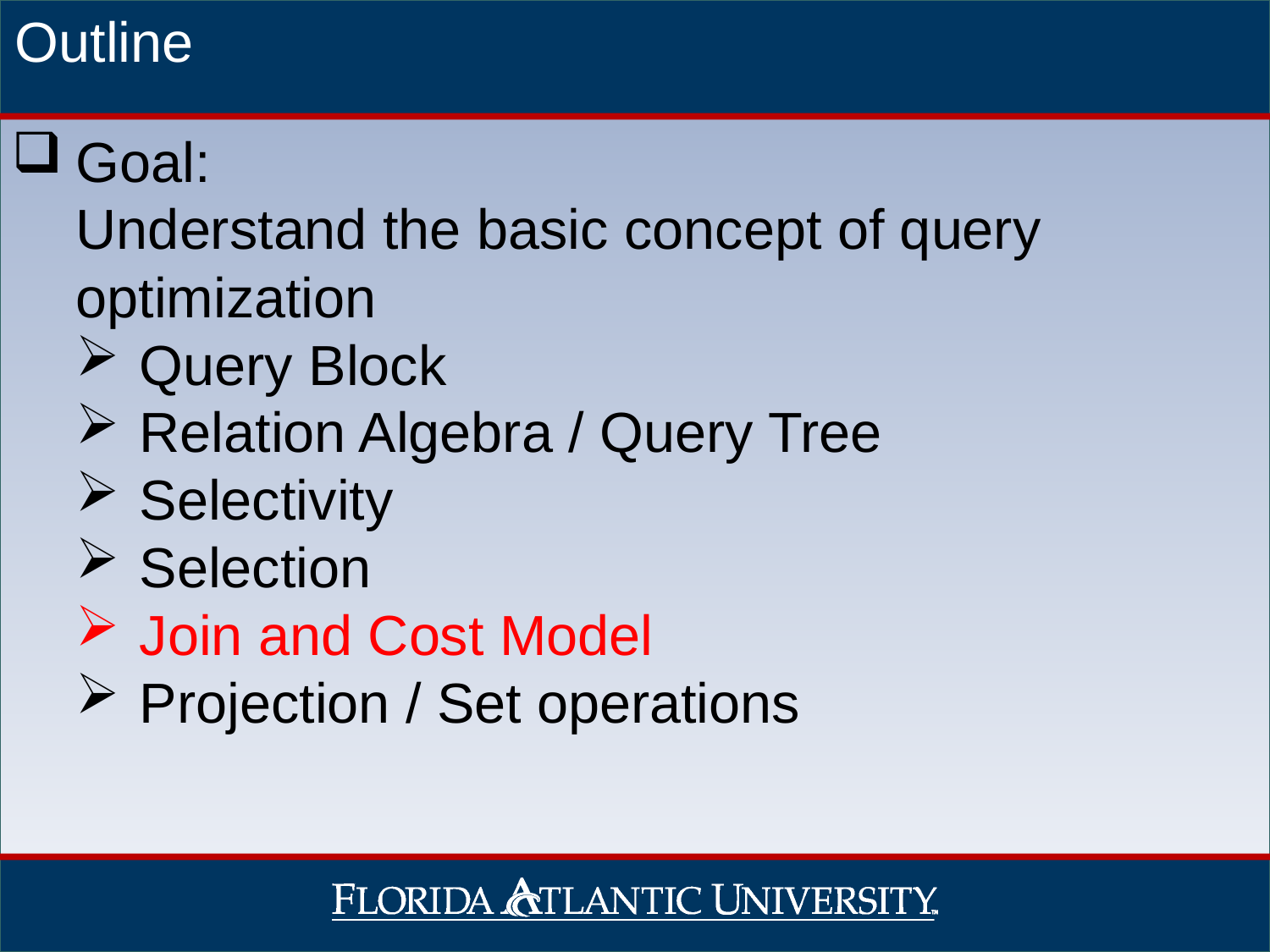

Outline
Goal:
Understand the basic concept of query optimization
Query Block
Relation Algebra / Query Tree
Selectivity
Selection
Join and Cost Model
Projection / Set operations